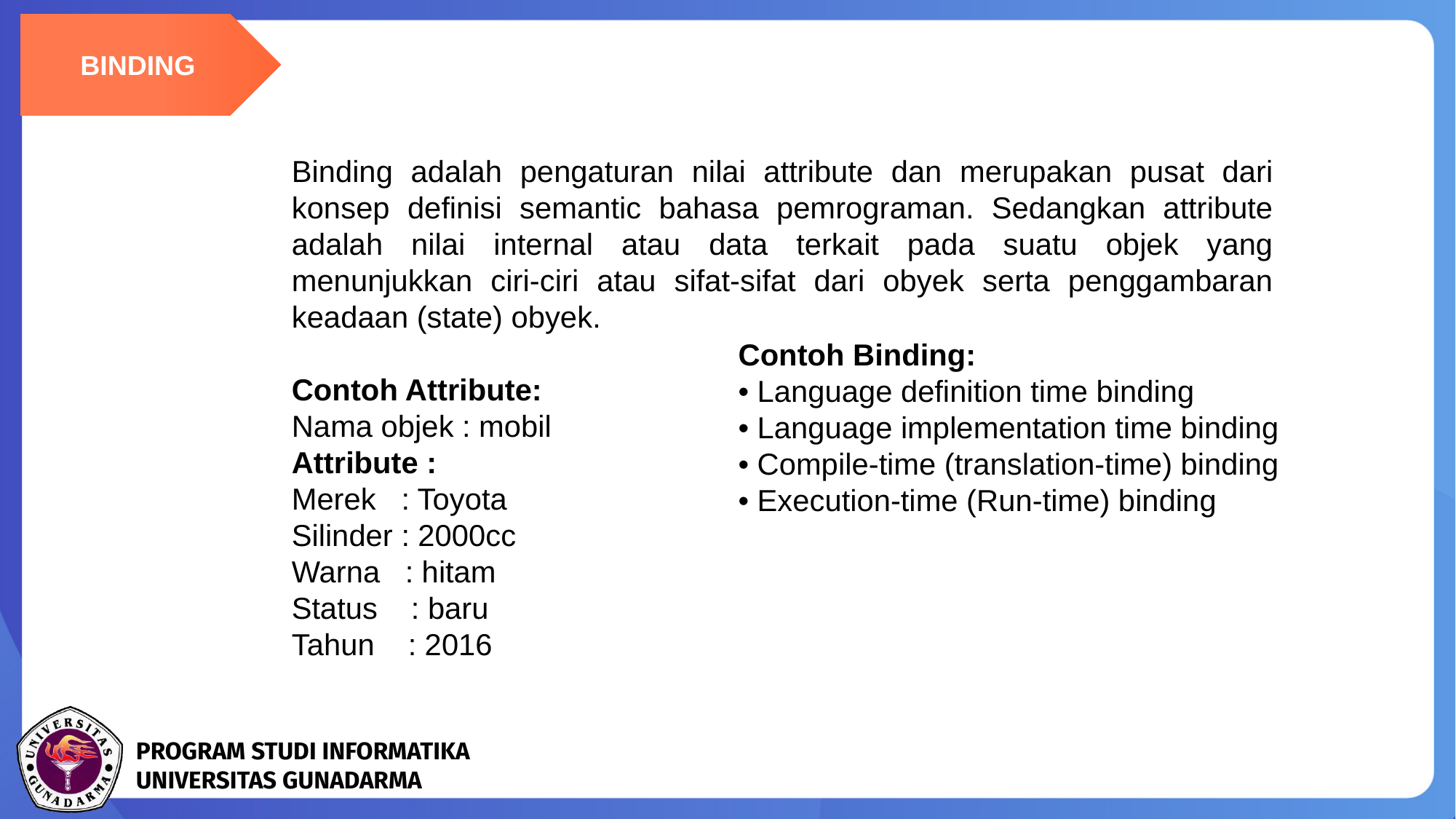

BINDING
Binding adalah pengaturan nilai attribute dan merupakan pusat dari konsep definisi semantic bahasa pemrograman. Sedangkan attribute adalah nilai internal atau data terkait pada suatu objek yang menunjukkan ciri-ciri atau sifat-sifat dari obyek serta penggambaran keadaan (state) obyek.

Contoh Attribute:
Nama objek : mobil
Attribute :
Merek   : Toyota
Silinder : 2000cc
Warna   : hitam
Status    : baru
Tahun    : 2016

Contoh Binding:
• Language definition time binding
• Language implementation time binding
• Compile-time (translation-time) binding
• Execution-time (Run-time) binding